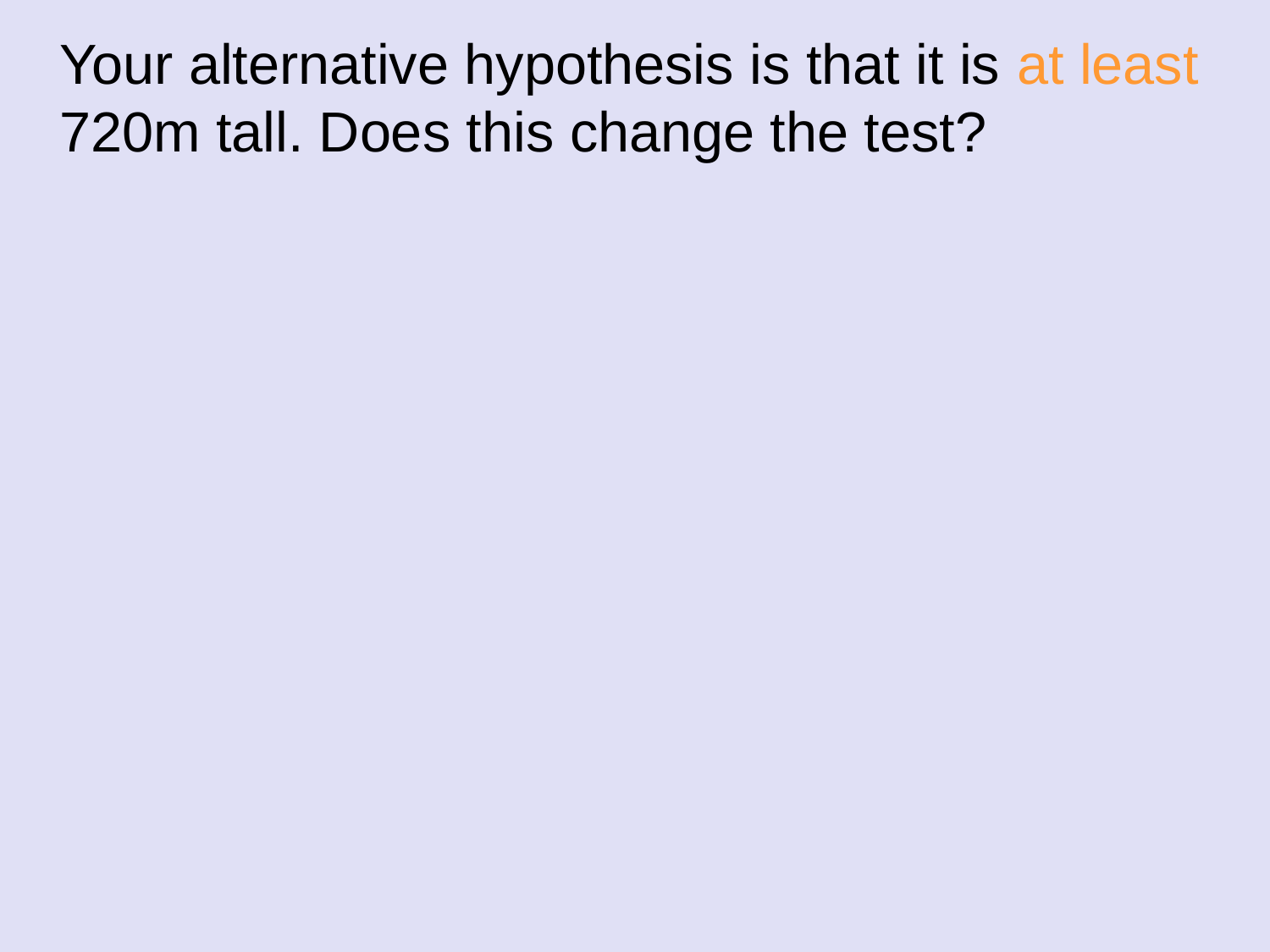

Your alternative hypothesis is that it is at least 720m tall. Does this change the test?